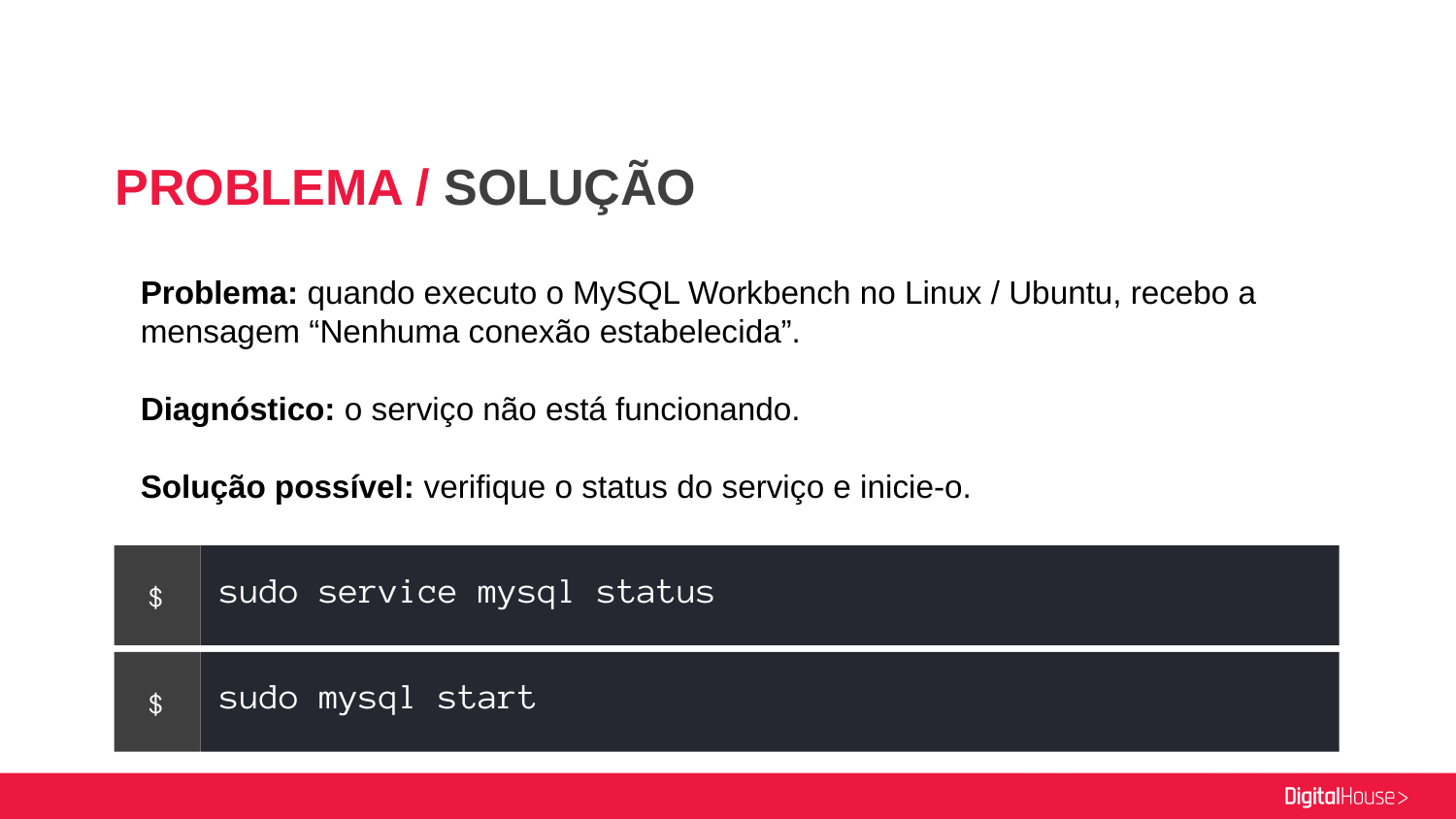

PROBLEMA / SOLUÇÃO
Problema: quando executo o MySQL Workbench no Linux / Ubuntu, recebo a mensagem “Nenhuma conexão estabelecida”.

Diagnóstico: o serviço não está funcionando.

Solução possível: verifique o status do serviço e inicie-o.
sudo service mysql status
$
sudo mysql start
$